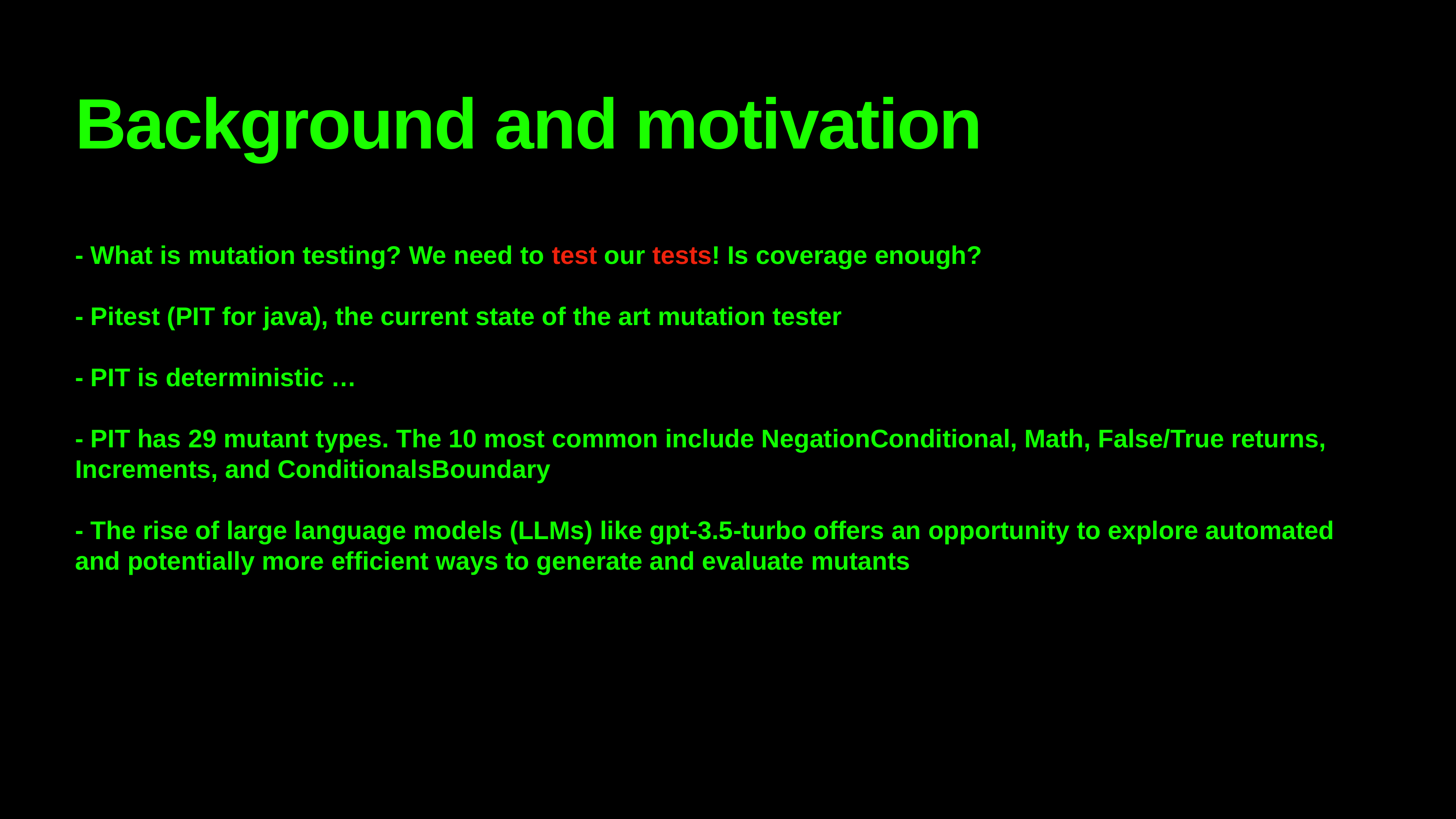

# Background and motivation
- What is mutation testing? We need to test our tests! Is coverage enough?

- Pitest (PIT for java), the current state of the art mutation tester

- PIT is deterministic …

- PIT has 29 mutant types. The 10 most common include NegationConditional, Math, False/True returns, Increments, and ConditionalsBoundary

- The rise of large language models (LLMs) like gpt-3.5-turbo offers an opportunity to explore automated and potentially more efficient ways to generate and evaluate mutants